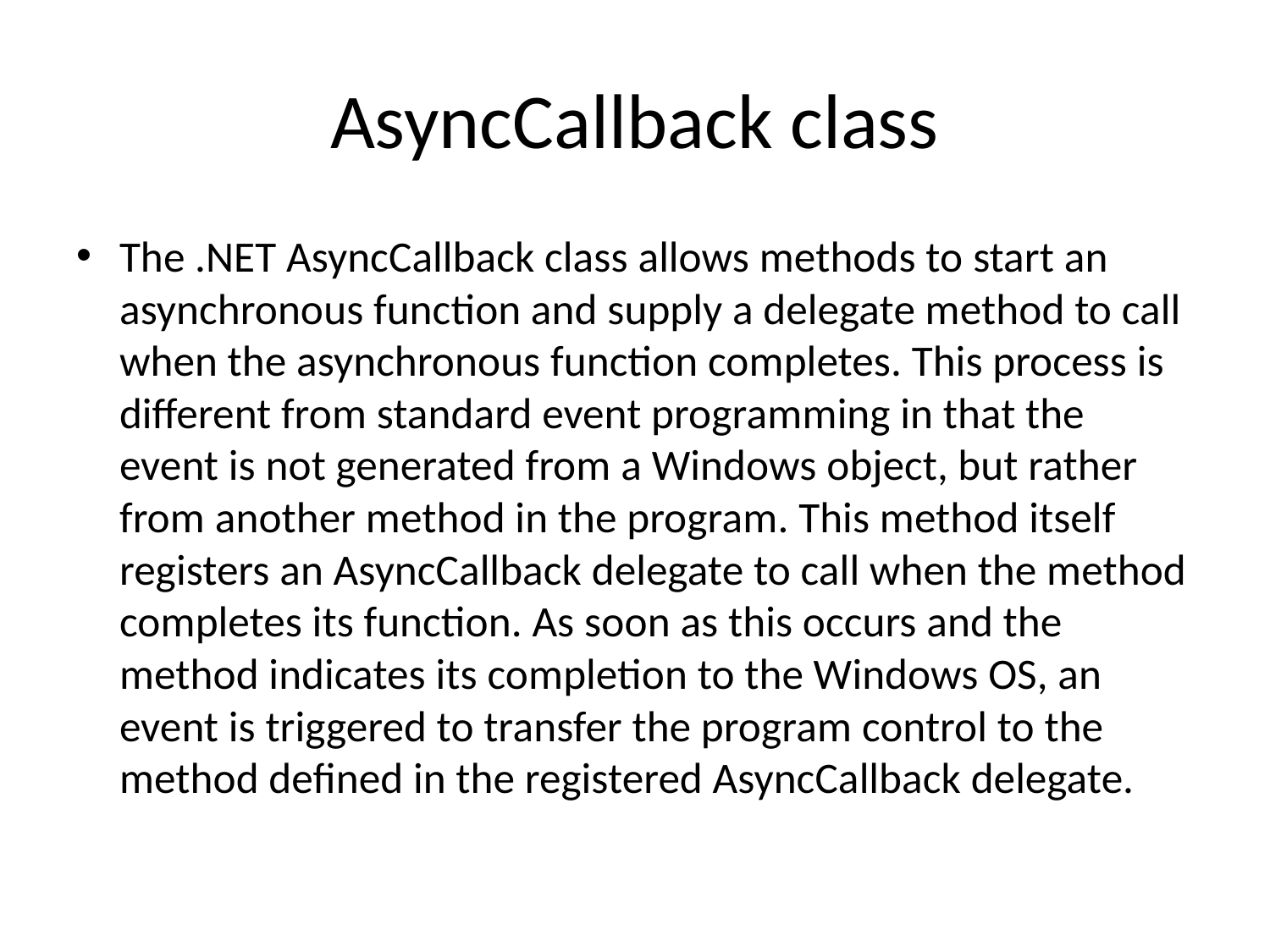

# AsyncCallback class
The .NET AsyncCallback class allows methods to start an asynchronous function and supply a delegate method to call when the asynchronous function completes. This process is different from standard event programming in that the event is not generated from a Windows object, but rather from another method in the program. This method itself registers an AsyncCallback delegate to call when the method completes its function. As soon as this occurs and the method indicates its completion to the Windows OS, an event is triggered to transfer the program control to the method defined in the registered AsyncCallback delegate.